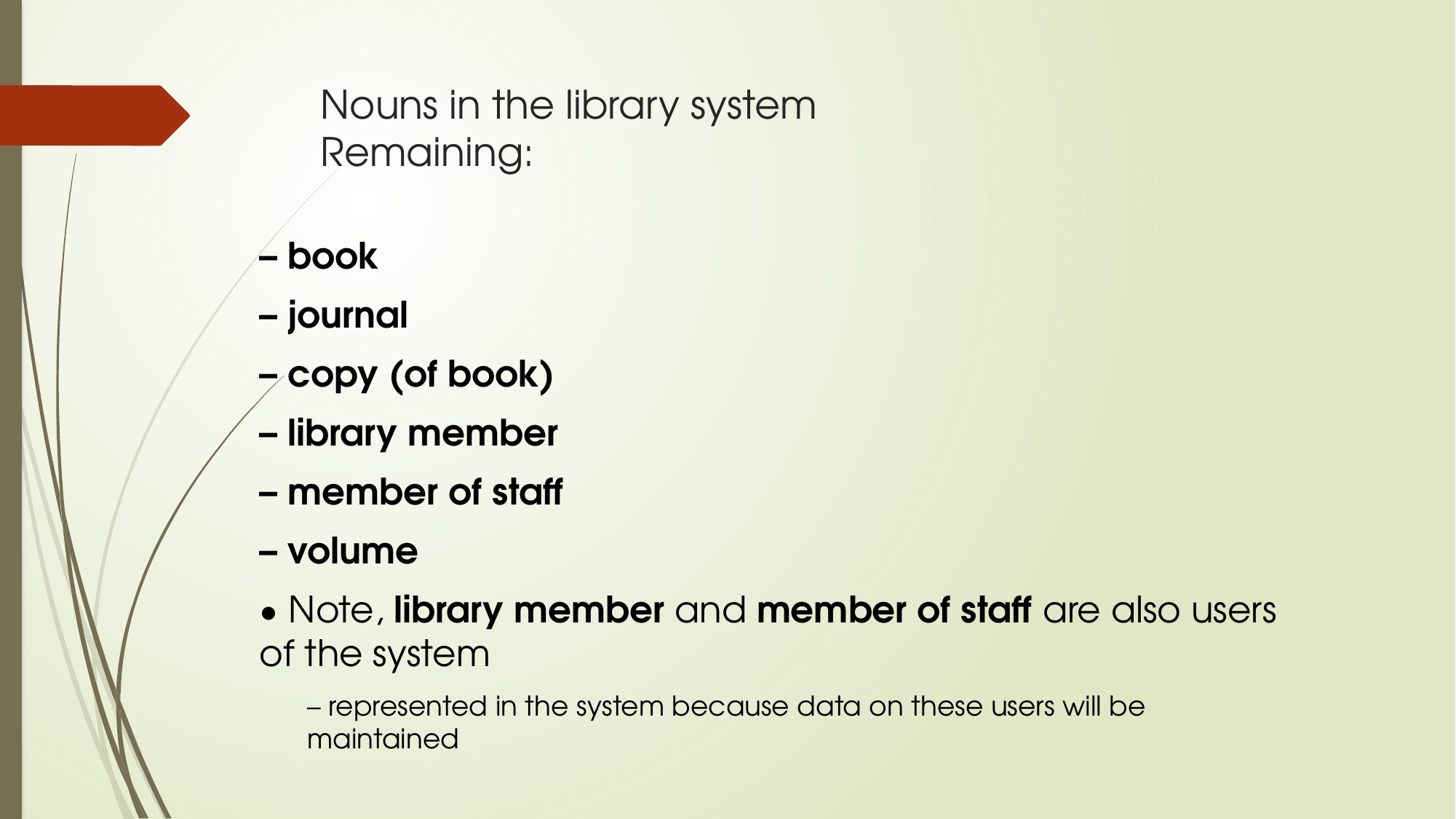

# Nouns in the library system Remaining:
– book
– journal
– copy (of book)
– library member
– member of staff
– volume
• Note, library member and member of staff are also users of the system
– represented in the system because data on these users will be maintained